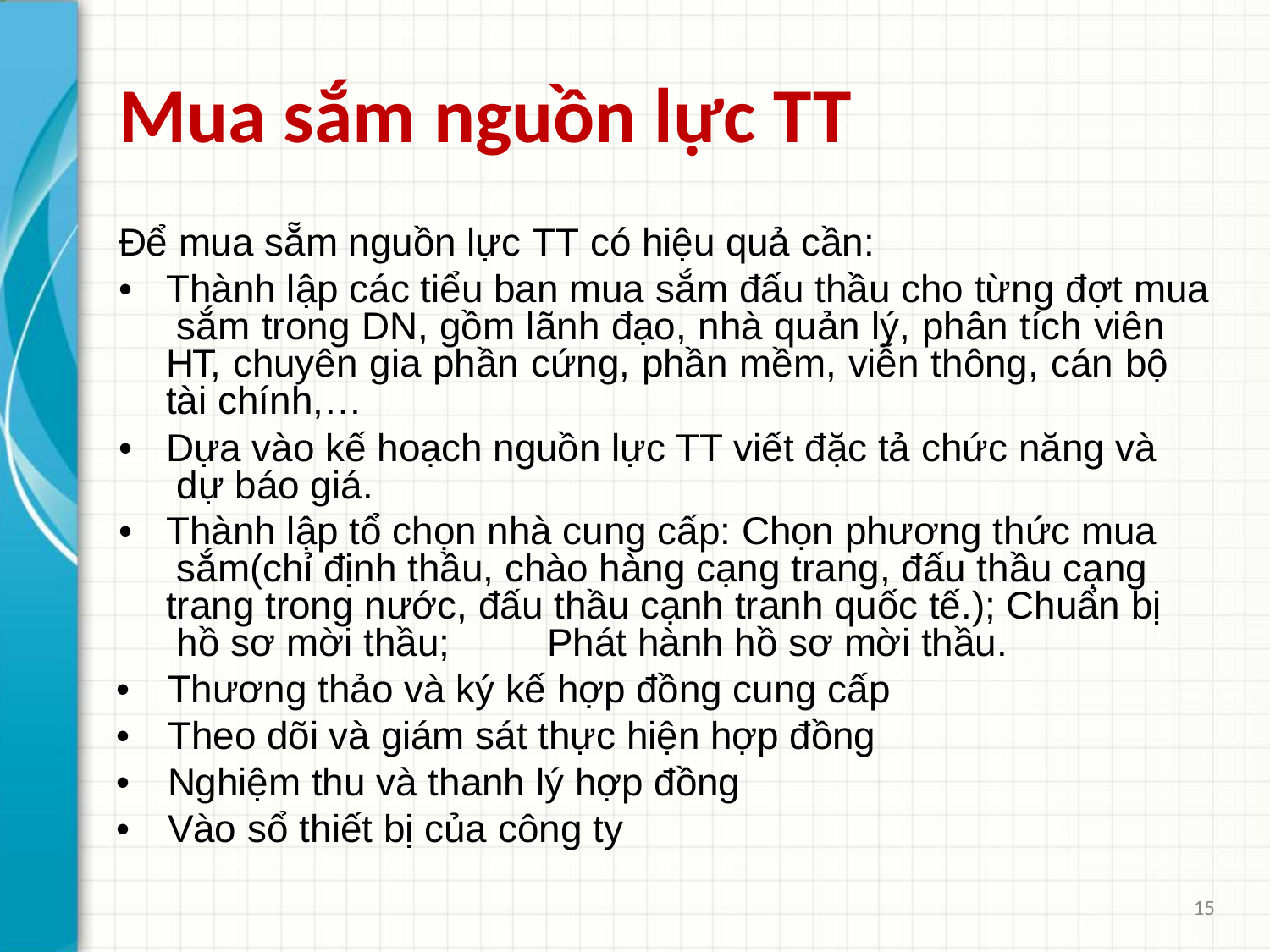

# Mua sắm nguồn lực TT
Để mua sẵm nguồn lực TT có hiệu quả cần:
•	Thành lập các tiểu ban mua sắm đấu thầu cho từng đợt mua  sắm trong DN, gồm lãnh đạo, nhà quản lý, phân tích viên  HT, chuyên gia phần cứng, phần mềm, viễn thông, cán bộ  tài chính,…
•	Dựa vào kế hoạch nguồn lực TT viết đặc tả chức năng và  dự báo giá.
•	Thành lập tổ chọn nhà cung cấp: Chọn phương thức mua  sắm(chỉ định thầu, chào hàng cạng trang, đấu thầu cạng  trang trong nước, đấu thầu cạnh tranh quốc tế.); Chuẩn bị  hồ sơ mời thầu;	Phát hành hồ sơ mời thầu.
•	Thương thảo và ký kế hợp đồng cung cấp
•	Theo dõi và giám sát thực hiện hợp đồng
•	Nghiệm thu và thanh lý hợp đồng
•	Vào sổ thiết bị của công ty

15